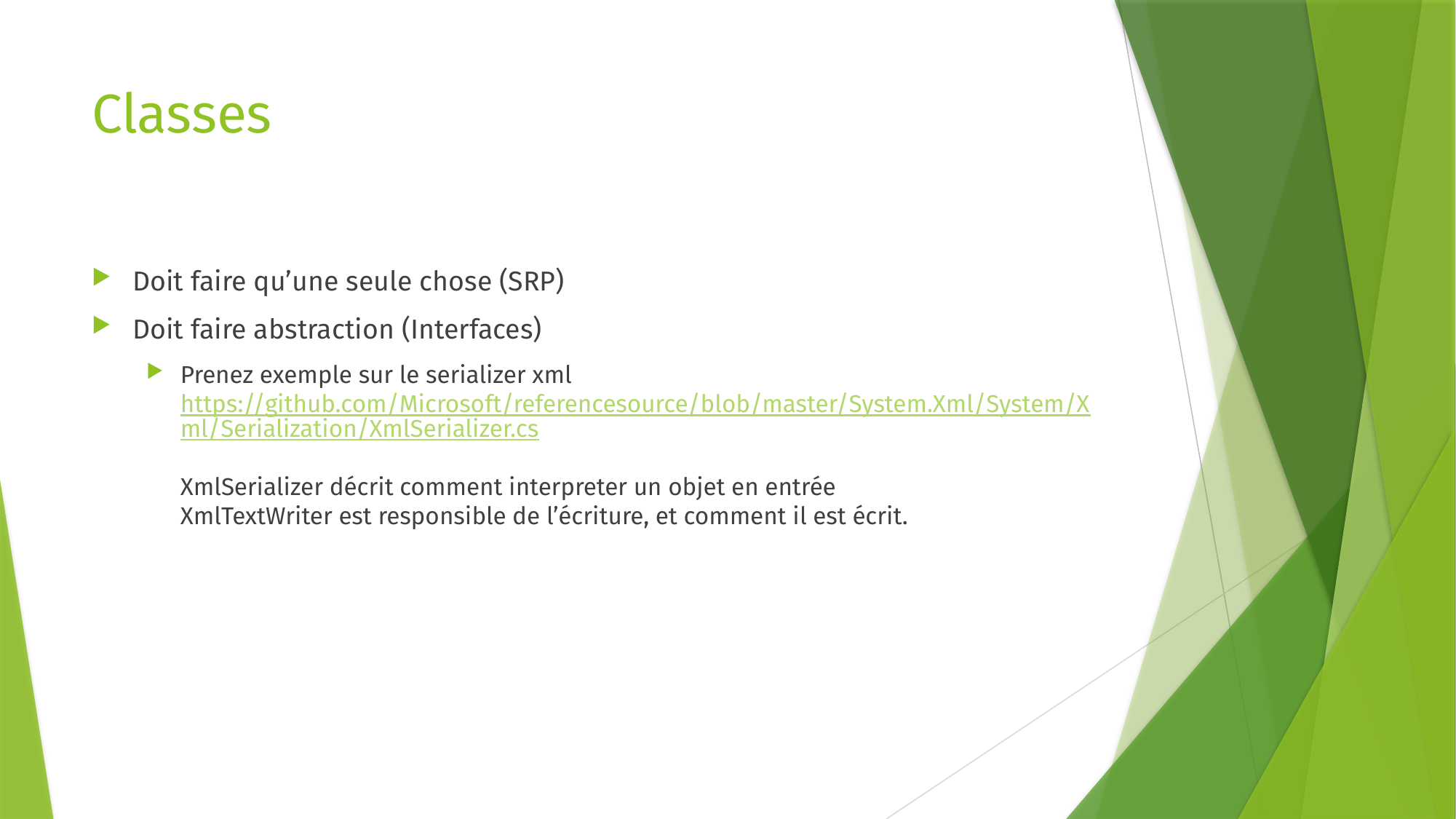

# Classes
Doit faire qu’une seule chose (SRP)
Doit faire abstraction (Interfaces)
Prenez exemple sur le serializer xml
https://github.com/Microsoft/referencesource/blob/master/System.Xml/System/Xml/Serialization/XmlSerializer.cs
XmlSerializer décrit comment interpreter un objet en entrée
XmlTextWriter est responsible de l’écriture, et comment il est écrit.